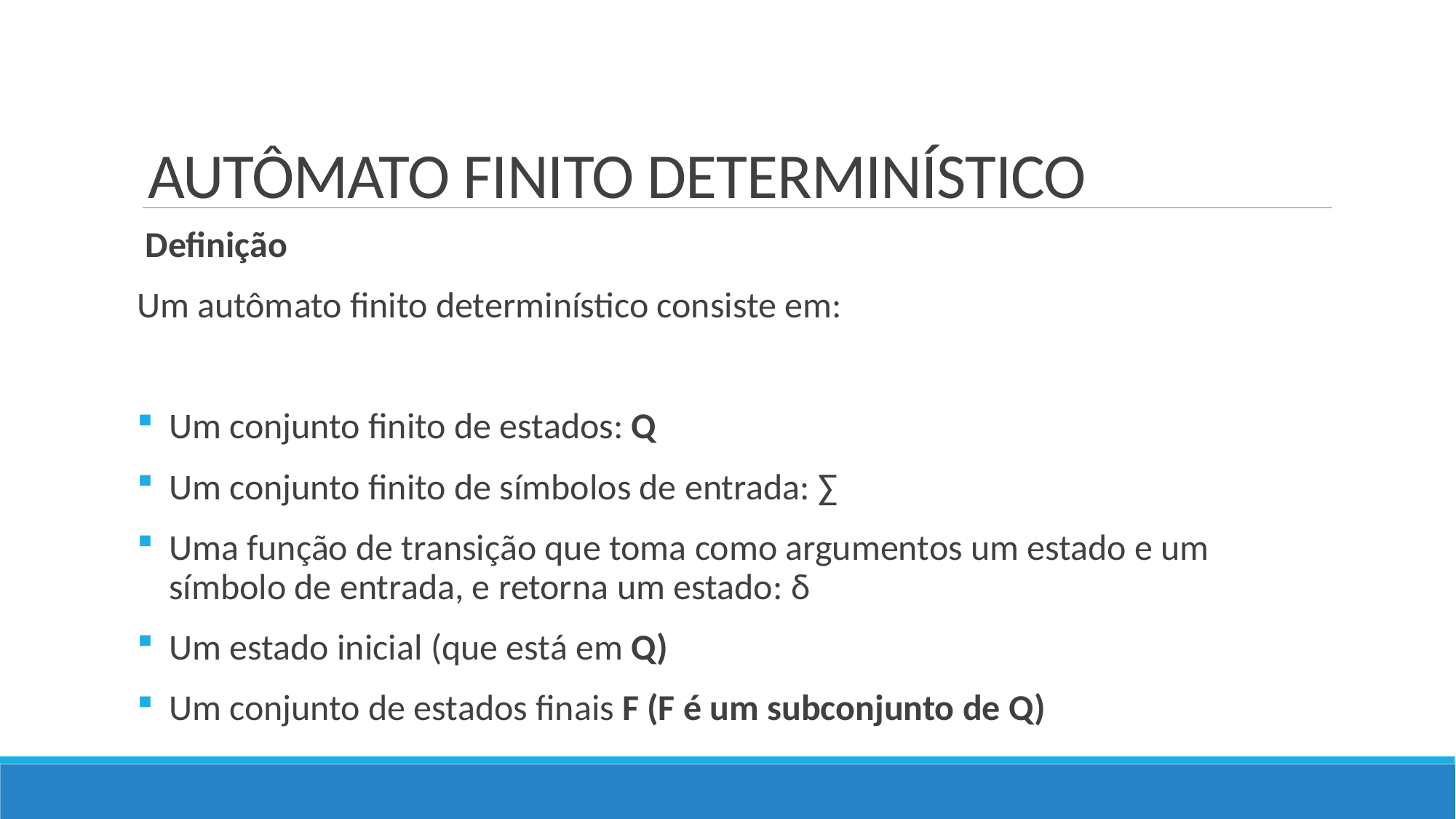

# AUTÔMATO FINITO DETERMINÍSTICO
 Definição
Um autômato finito determinístico consiste em:

Um conjunto finito de estados: Q
Um conjunto finito de símbolos de entrada: ∑
Uma função de transição que toma como argumentos um estado e um símbolo de entrada, e retorna um estado: δ
Um estado inicial (que está em Q)
Um conjunto de estados finais F (F é um subconjunto de Q)